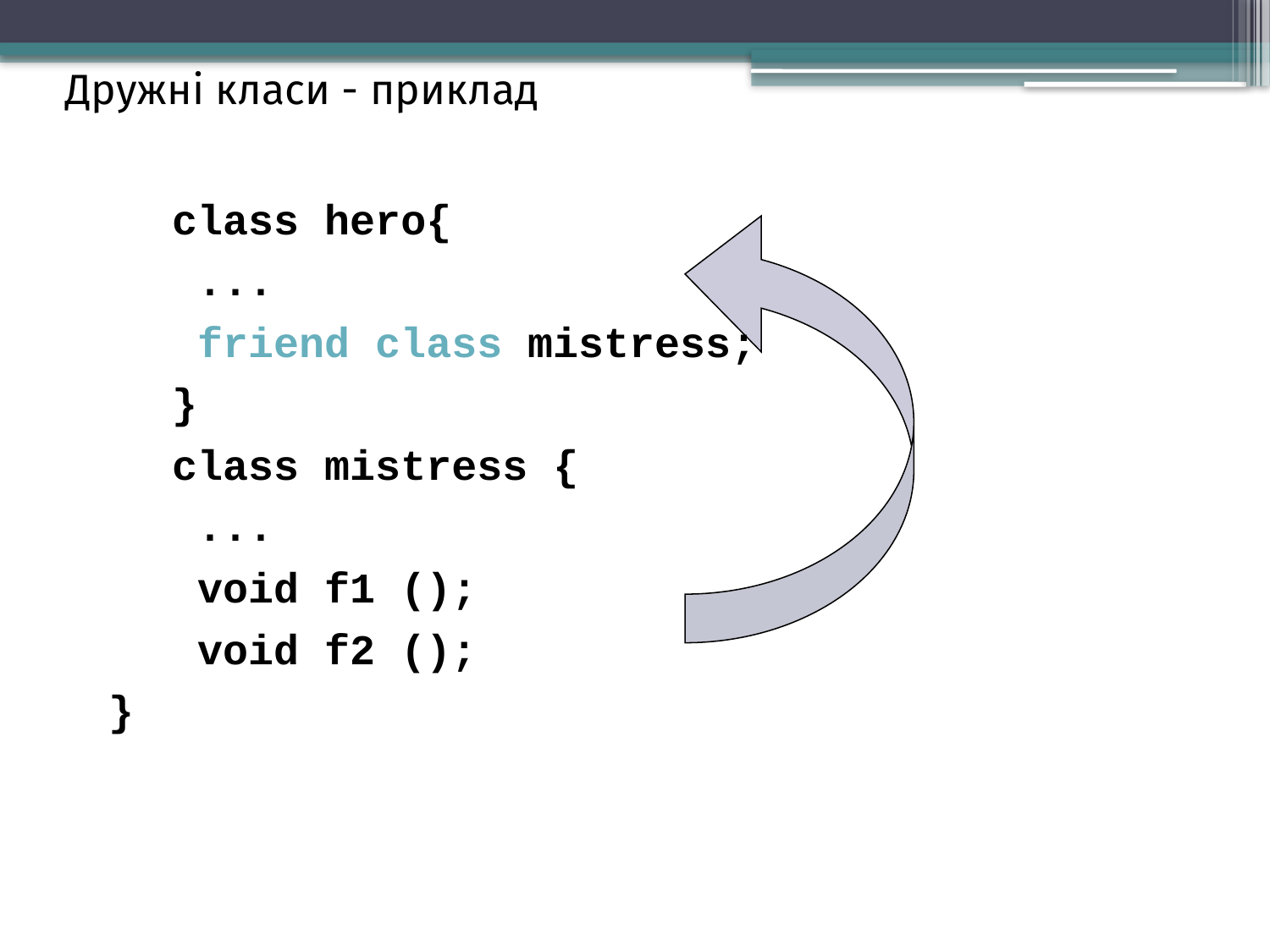

Дружні класи - приклад
class hero{
 ...
 friend class mistress;
}
class mistress {
 ...
 void f1 ();
 void f2 ();
}